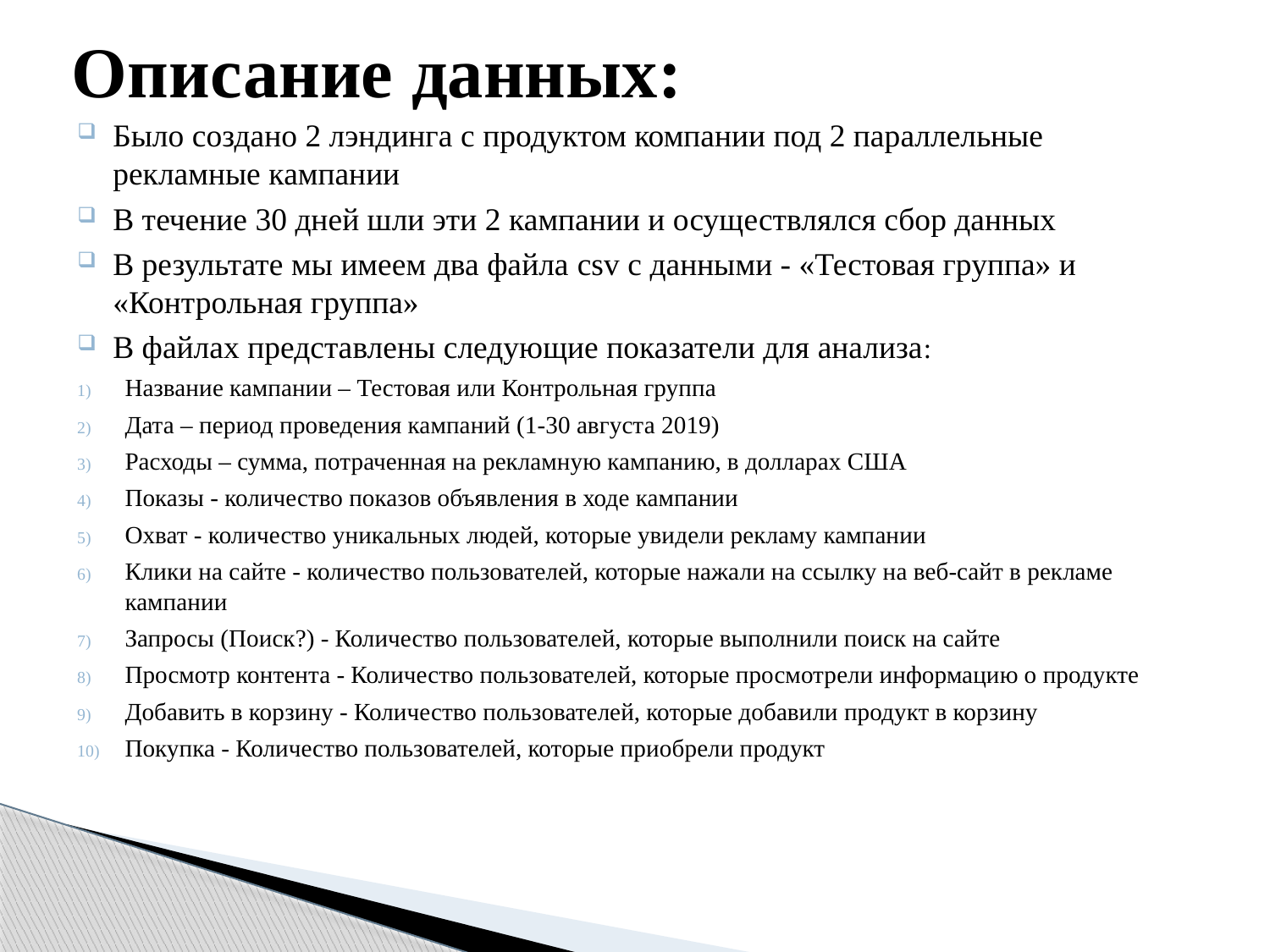

# Описание данных:
Было создано 2 лэндинга с продуктом компании под 2 параллельные рекламные кампании
В течение 30 дней шли эти 2 кампании и осуществлялся сбор данных
В результате мы имеем два файла csv с данными - «Тестовая группа» и «Контрольная группа»
В файлах представлены следующие показатели для анализа:
Название кампании – Тестовая или Контрольная группа
Дата – период проведения кампаний (1-30 августа 2019)
Расходы – сумма, потраченная на рекламную кампанию, в долларах США
Показы - количество показов объявления в ходе кампании
Охват - количество уникальных людей, которые увидели рекламу кампании
Клики на сайте - количество пользователей, которые нажали на ссылку на веб-сайт в рекламе кампании
Запросы (Поиск?) - Количество пользователей, которые выполнили поиск на сайте
Просмотр контента - Количество пользователей, которые просмотрели информацию о продукте
Добавить в корзину - Количество пользователей, которые добавили продукт в корзину
Покупка - Количество пользователей, которые приобрели продукт